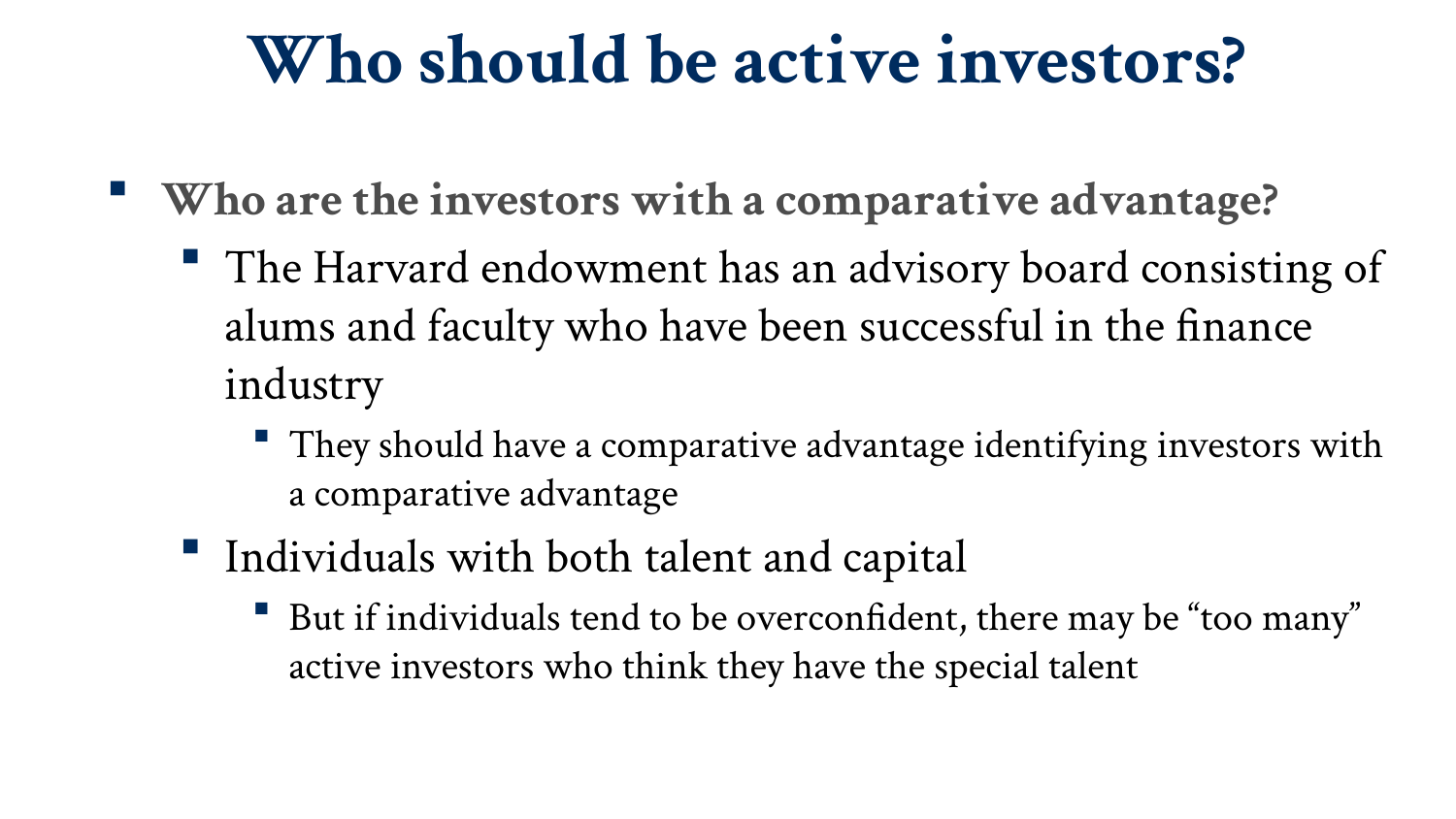

# Who should be active investors?

Who are the investors with a comparative advantage?
The Harvard endowment has an advisory board consisting of alums and faculty who have been successful in the finance industry
They should have a comparative advantage identifying investors with a comparative advantage
Individuals with both talent and capital
But if individuals tend to be overconfident, there may be “too many” active investors who think they have the special talent